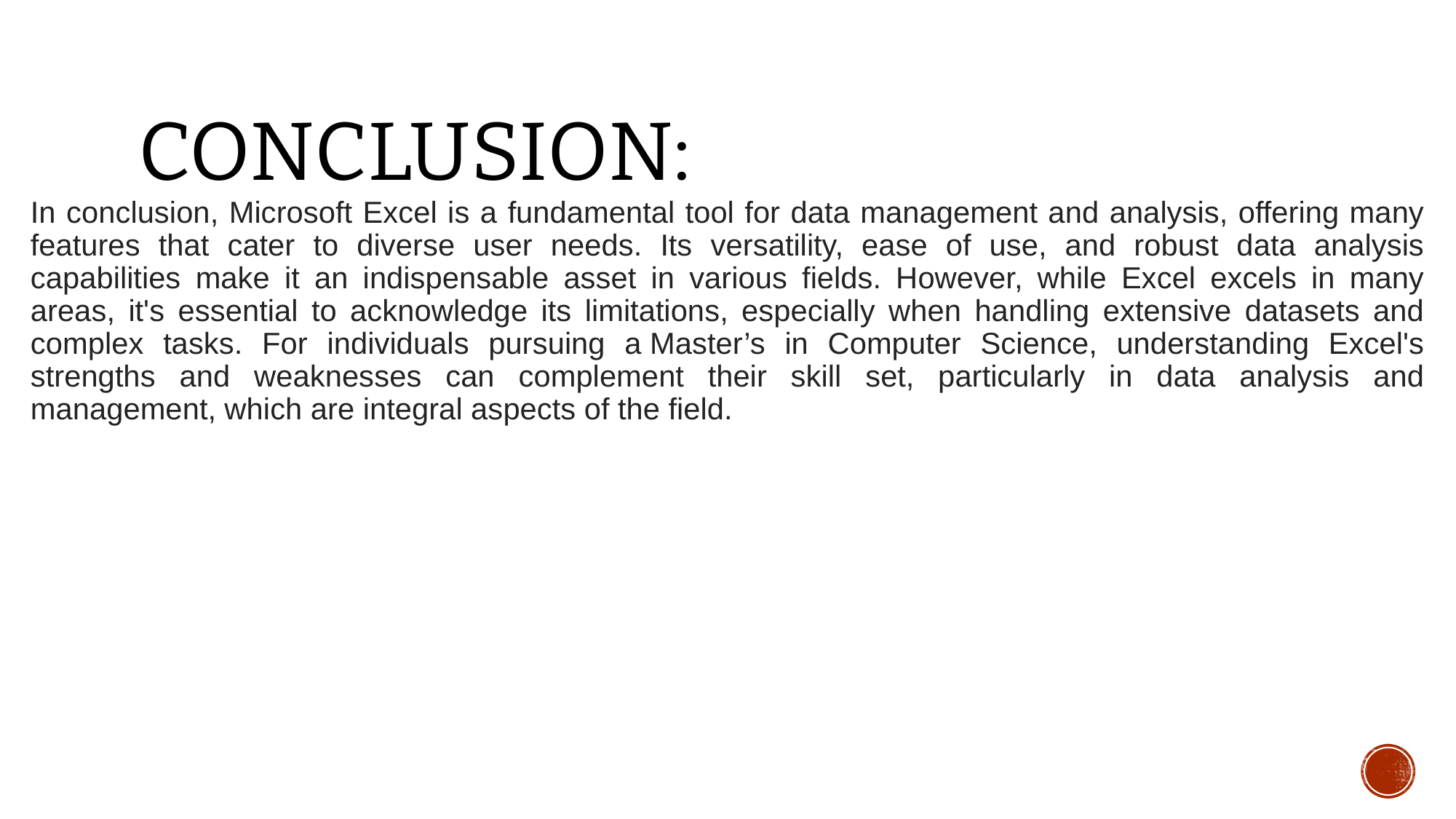

# Conclusion:
In conclusion, Microsoft Excel is a fundamental tool for data management and analysis, offering many features that cater to diverse user needs. Its versatility, ease of use, and robust data analysis capabilities make it an indispensable asset in various fields. However, while Excel excels in many areas, it's essential to acknowledge its limitations, especially when handling extensive datasets and complex tasks. For individuals pursuing a Master’s in Computer Science, understanding Excel's strengths and weaknesses can complement their skill set, particularly in data analysis and management, which are integral aspects of the field.